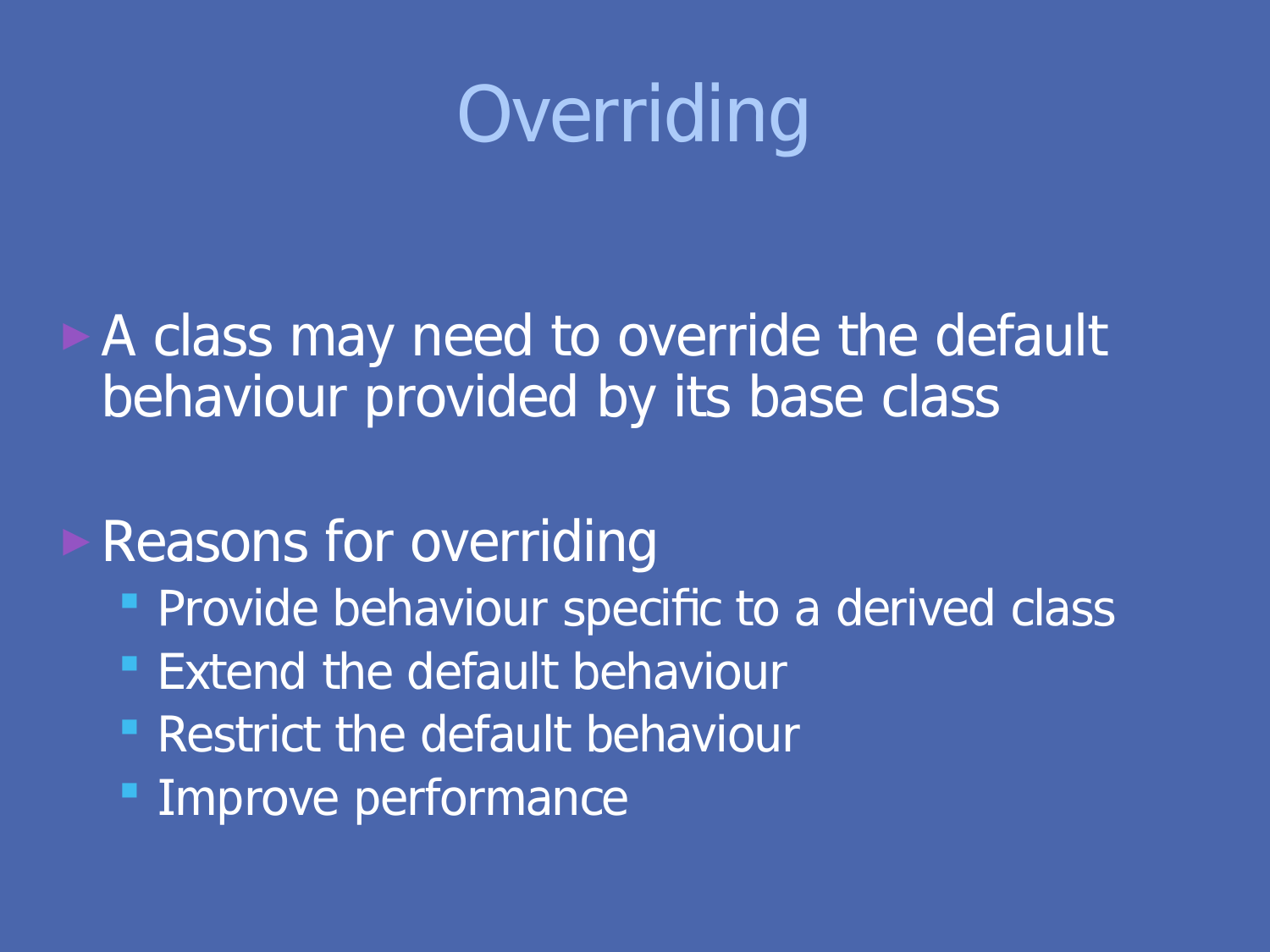

# Overriding

A class may need to override the default behaviour provided by its base class

Reasons for overriding
Provide behaviour specific to a derived class
Extend the default behaviour
Restrict the default behaviour
Improve performance